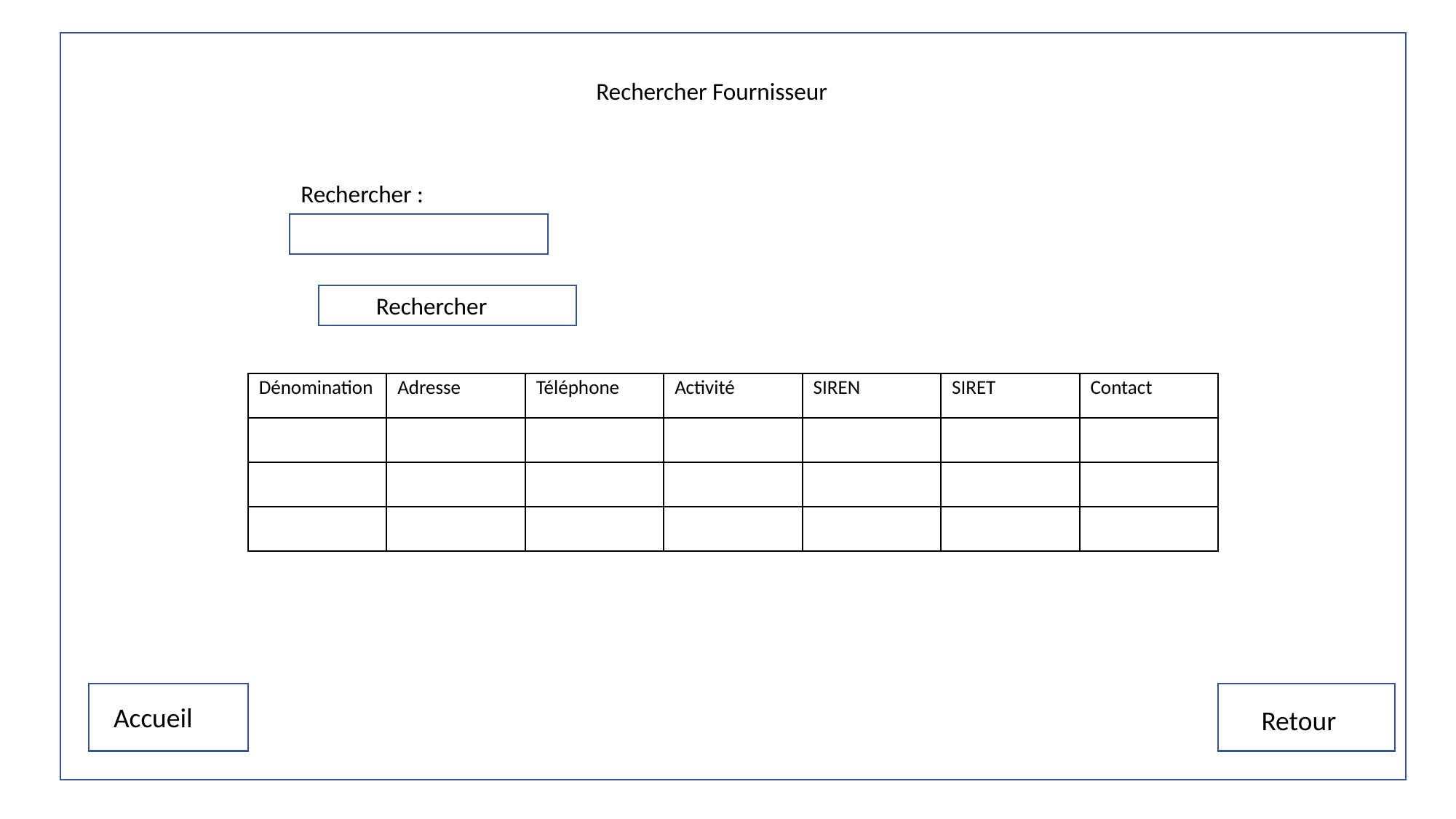

Rechercher Fournisseur
Rechercher :

Rechercher
| Dénomination | Adresse | Téléphone | Activité | SIREN | SIRET | Contact |
| --- | --- | --- | --- | --- | --- | --- |
|  |  |  |  |  |  |  |
|  |  |  |  |  |  |  |
|  |  |  |  |  |  |  |

Accueil
Retour